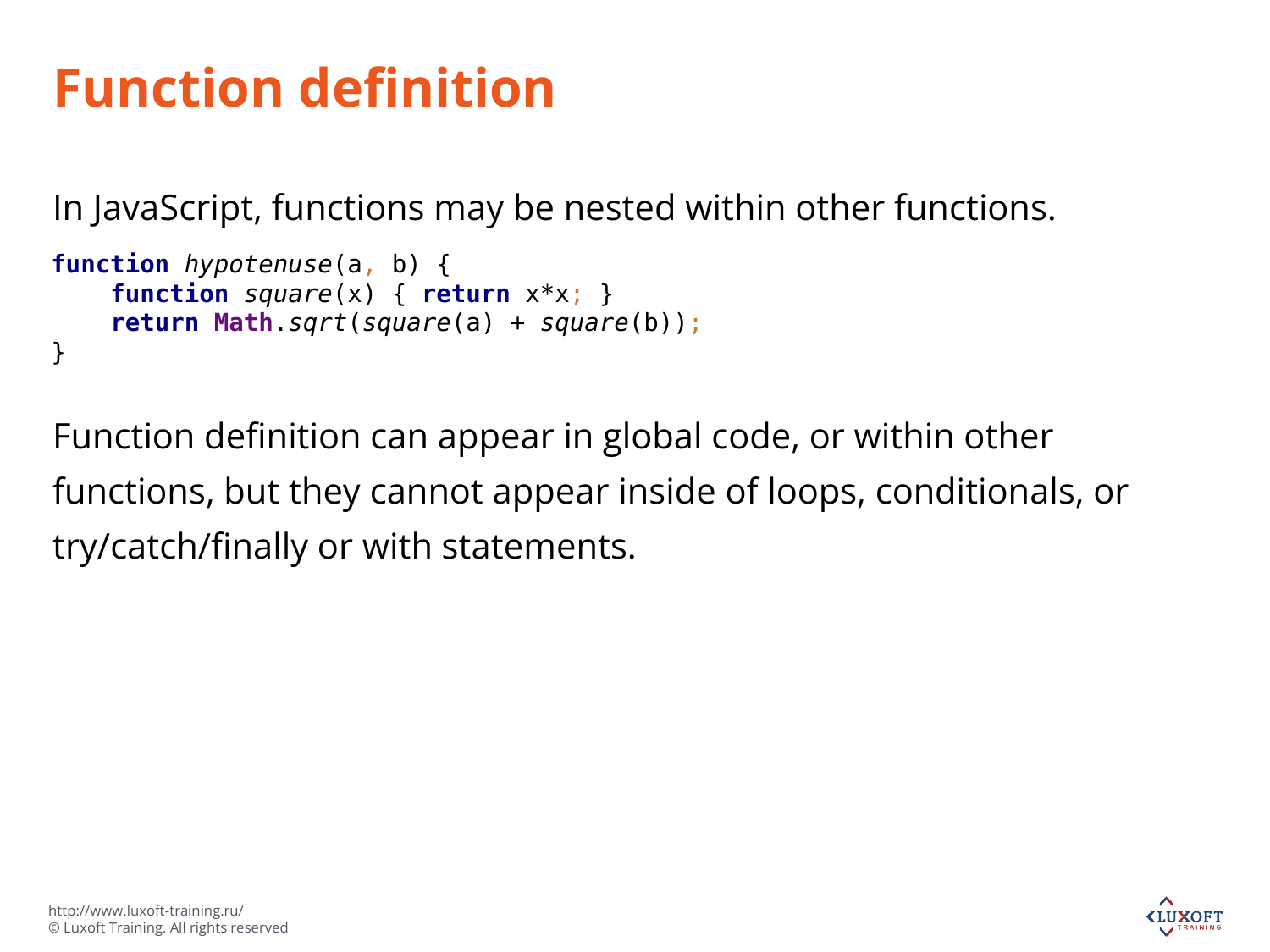

# Function definition
In JavaScript, functions may be nested within other functions.

Function definition can appear in global code, or within other functions, but they cannot appear inside of loops, conditionals, or try/catch/finally or with statements.
function hypotenuse(a, b) {
    function square(x) { return x*x; }
    return Math.sqrt(square(a) + square(b));
}